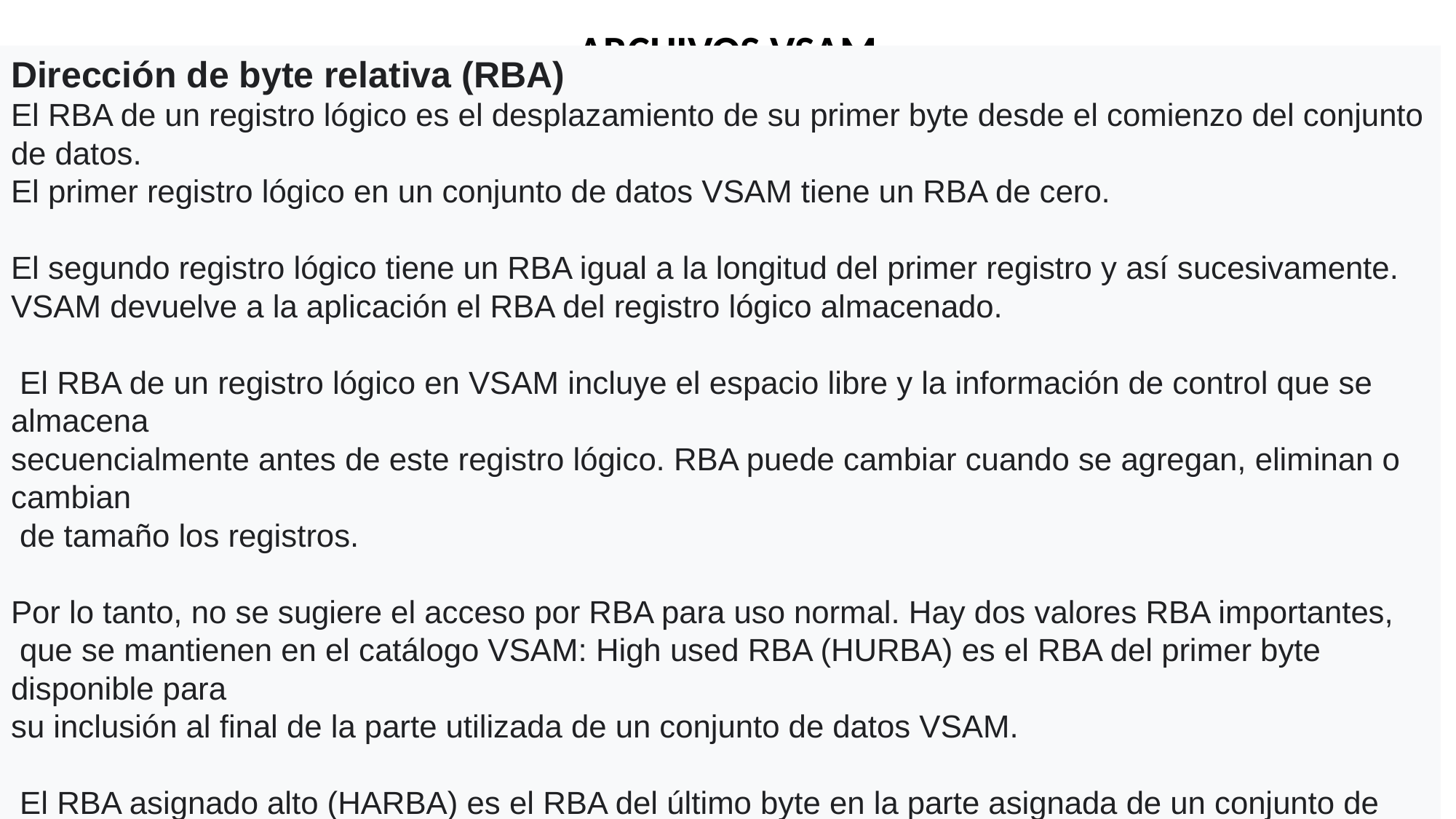

ARCHIVOS VSAM
Componentes
Dirección de byte relativa (RBA)
El RBA de un registro lógico es el desplazamiento de su primer byte desde el comienzo del conjunto de datos.
El primer registro lógico en un conjunto de datos VSAM tiene un RBA de cero.

El segundo registro lógico tiene un RBA igual a la longitud del primer registro y así sucesivamente.
VSAM devuelve a la aplicación el RBA del registro lógico almacenado.

 El RBA de un registro lógico en VSAM incluye el espacio libre y la información de control que se almacena
secuencialmente antes de este registro lógico. RBA puede cambiar cuando se agregan, eliminan o cambian
 de tamaño los registros.

Por lo tanto, no se sugiere el acceso por RBA para uso normal. Hay dos valores RBA importantes,
 que se mantienen en el catálogo VSAM: High used RBA (HURBA) es el RBA del primer byte disponible para
su inclusión al final de la parte utilizada de un conjunto de datos VSAM.

 El RBA asignado alto (HARBA) es el RBA del último byte en la parte asignada de un conjunto de datos VSAM.